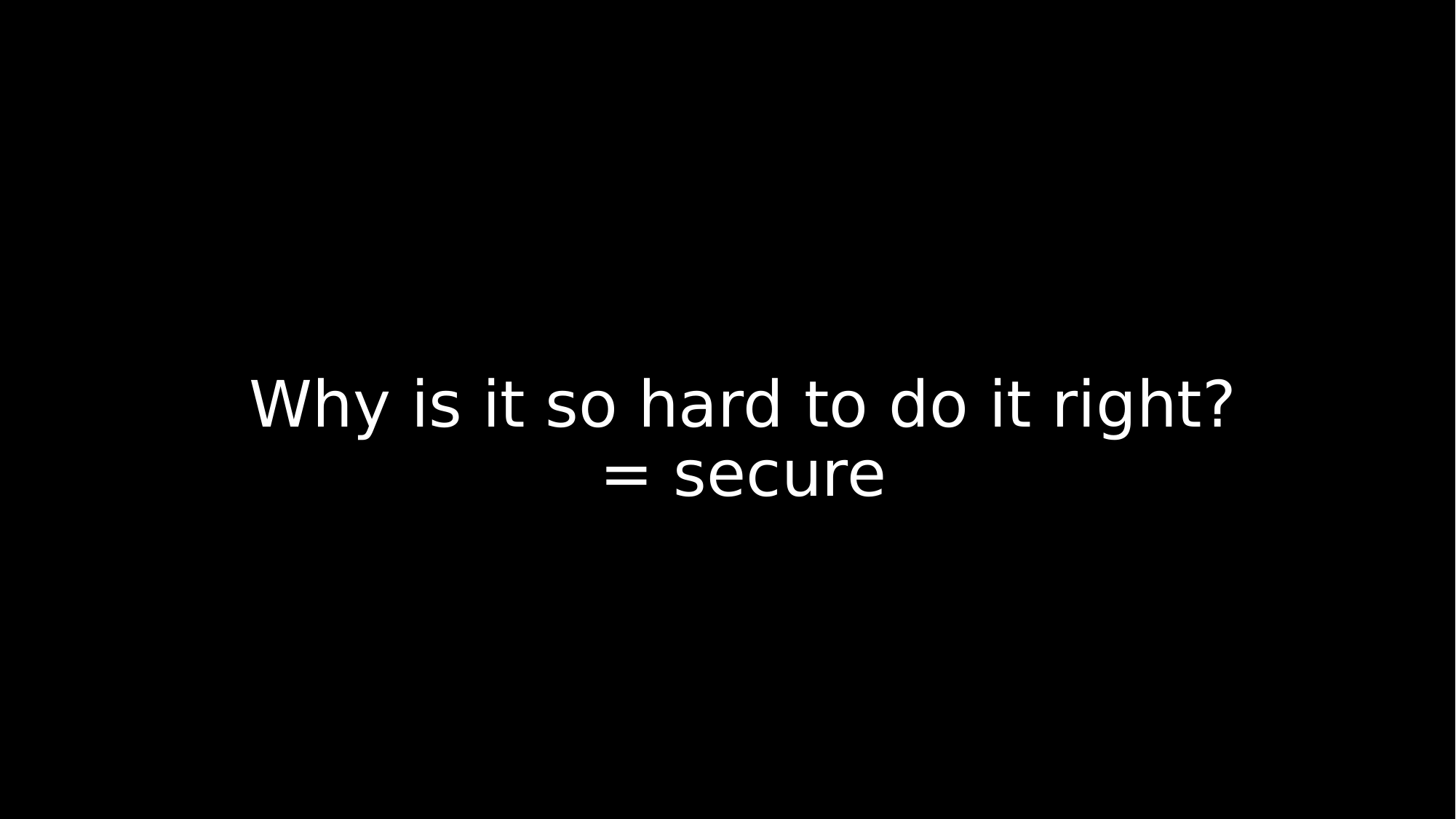

Why is it so hard to do it right?
= secure